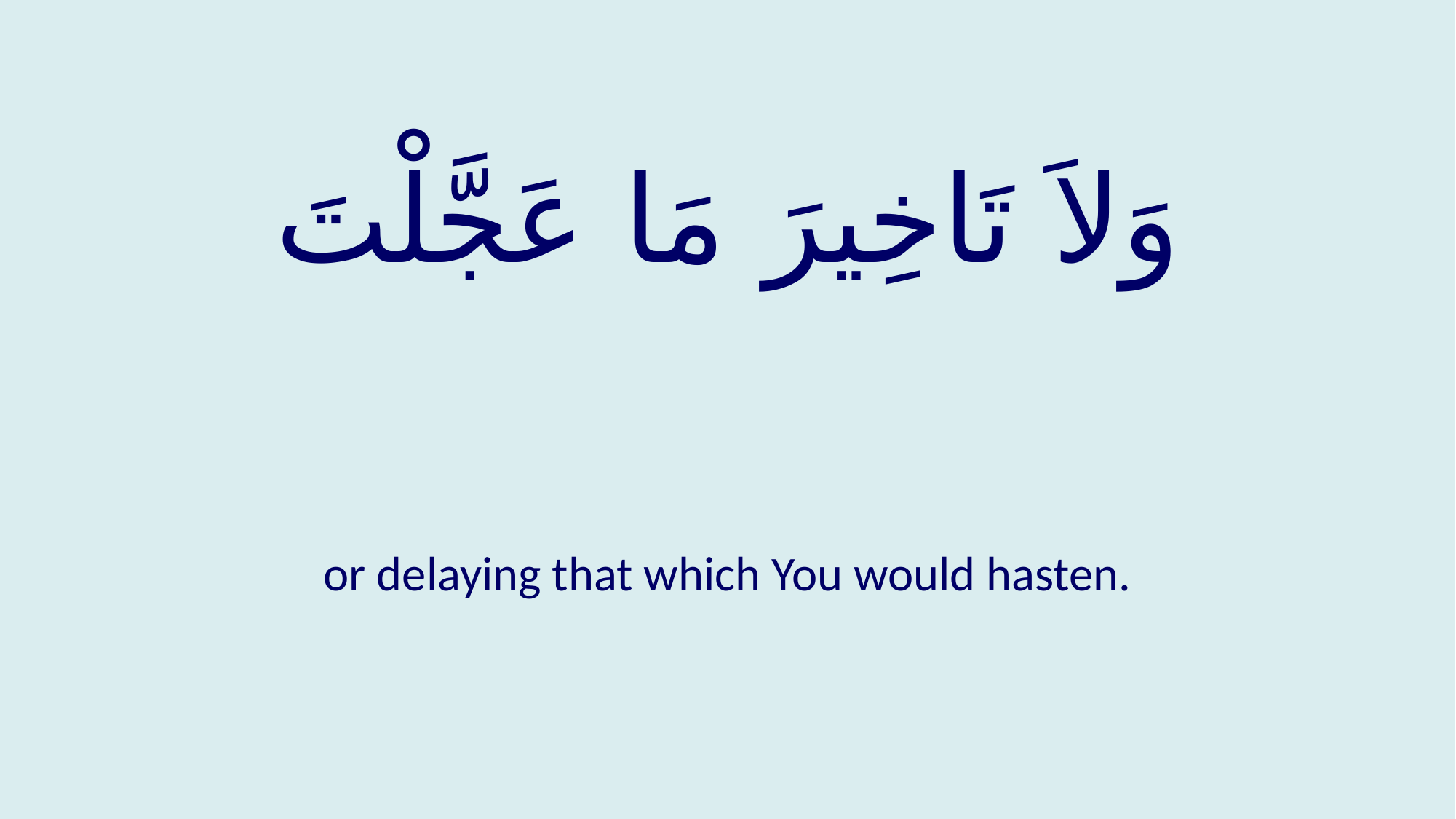

# وَلاَ تَاخِيرَ مَا عَجَّلْتَ
or delaying that which You would hasten.